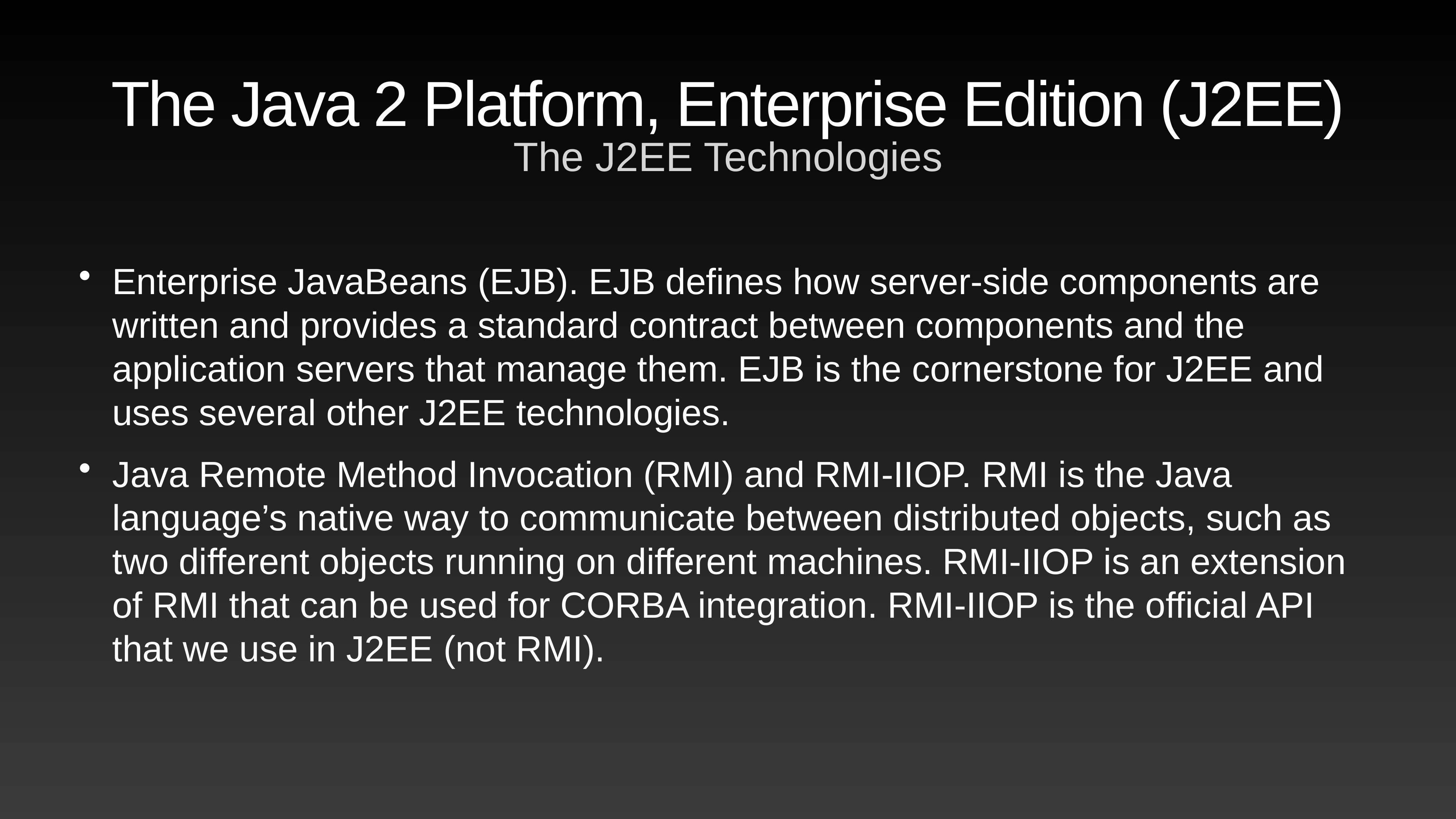

# The Java 2 Platform, Enterprise Edition (J2EE)
The J2EE Technologies
Enterprise JavaBeans (EJB). EJB defines how server-side components are written and provides a standard contract between components and the application servers that manage them. EJB is the cornerstone for J2EE and uses several other J2EE technologies.
Java Remote Method Invocation (RMI) and RMI-IIOP. RMI is the Java language’s native way to communicate between distributed objects, such as two different objects running on different machines. RMI-IIOP is an extension of RMI that can be used for CORBA integration. RMI-IIOP is the official API that we use in J2EE (not RMI).